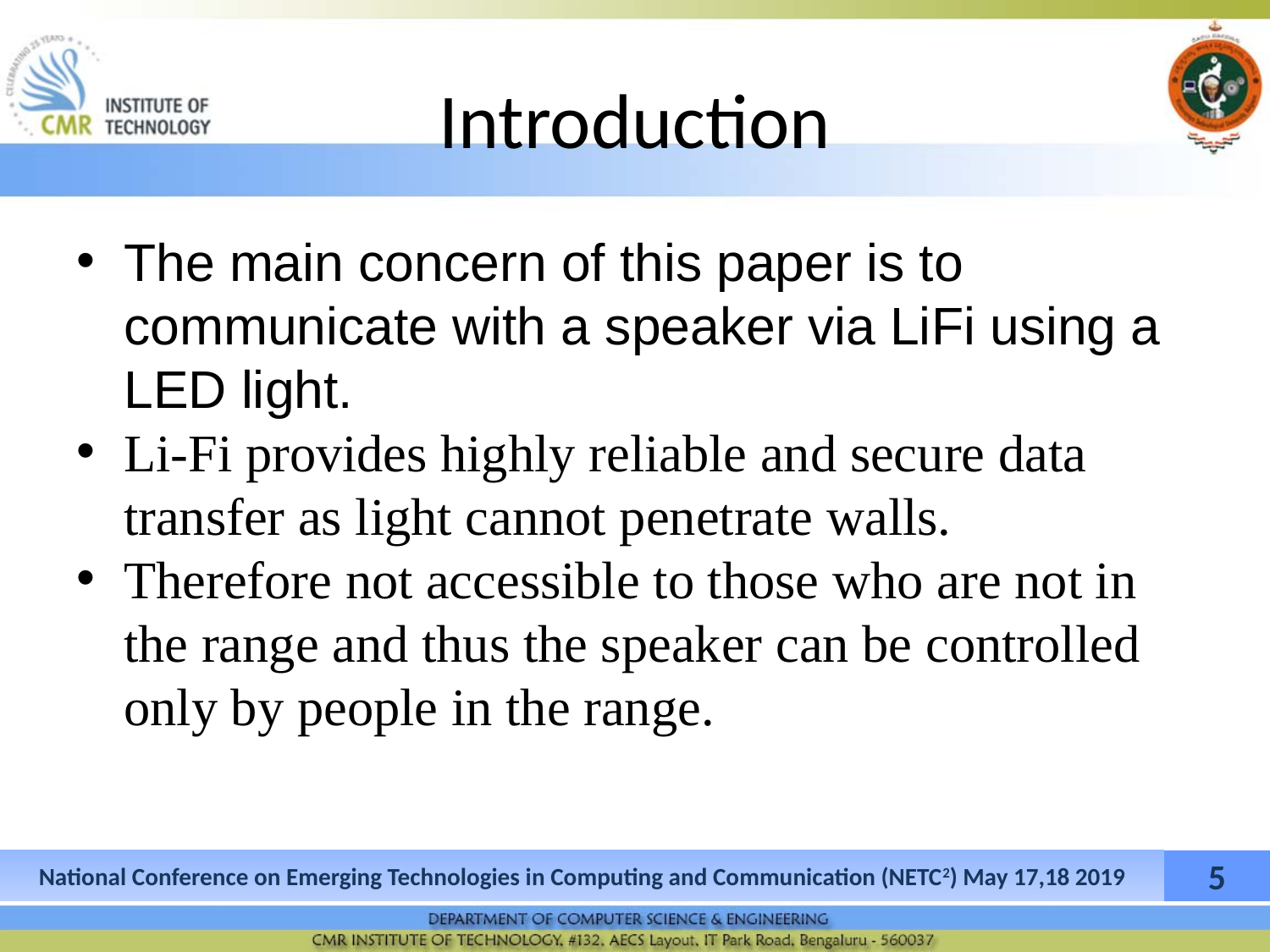

# Introduction
The main concern of this paper is to communicate with a speaker via LiFi using a LED light.
Li-Fi provides highly reliable and secure data transfer as light cannot penetrate walls.
Therefore not accessible to those who are not in the range and thus the speaker can be controlled only by people in the range.

5
National Conference on Emerging Technologies in Computing and Communication (NETC2) May 17,18 2019